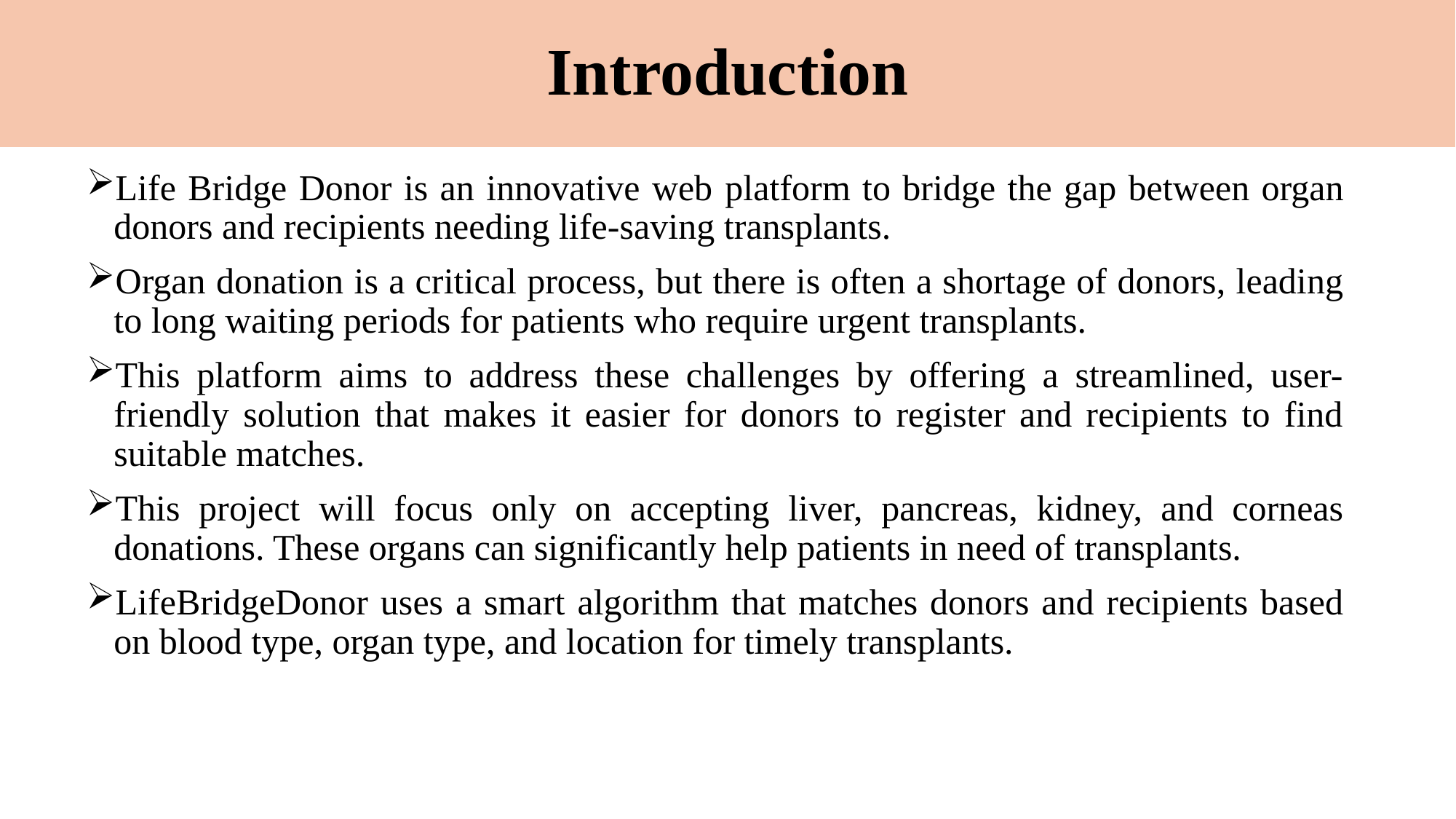

# Introduction
Life Bridge Donor is an innovative web platform to bridge the gap between organ donors and recipients needing life-saving transplants.
Organ donation is a critical process, but there is often a shortage of donors, leading to long waiting periods for patients who require urgent transplants.
This platform aims to address these challenges by offering a streamlined, user-friendly solution that makes it easier for donors to register and recipients to find suitable matches.
This project will focus only on accepting liver, pancreas, kidney, and corneas donations. These organs can significantly help patients in need of transplants.
LifeBridgeDonor uses a smart algorithm that matches donors and recipients based on blood type, organ type, and location for timely transplants.